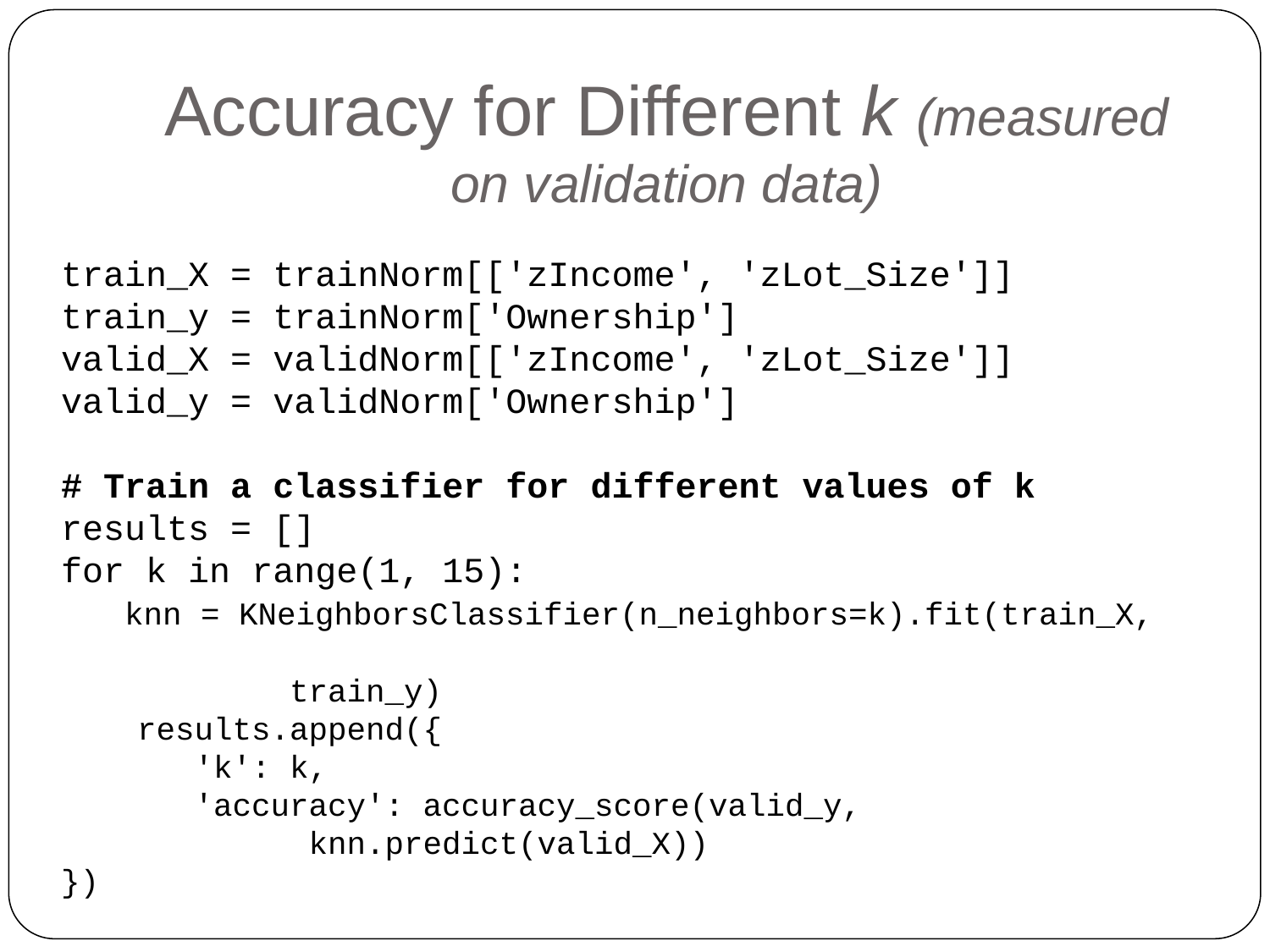

# Accuracy for Different k (measured on validation data)
train_X = trainNorm[['zIncome', 'zLot_Size']]
train_y = trainNorm['Ownership']
valid_X = validNorm[['zIncome', 'zLot_Size']]
valid_y = validNorm['Ownership']

# Train a classifier for different values of k
results = []
for k in range(1, 15):
   knn = KNeighborsClassifier(n_neighbors=k).fit(train_X,
            train_y)
    results.append({
       'k': k,
       'accuracy': accuracy_score(valid_y,
             knn.predict(valid_X))
})